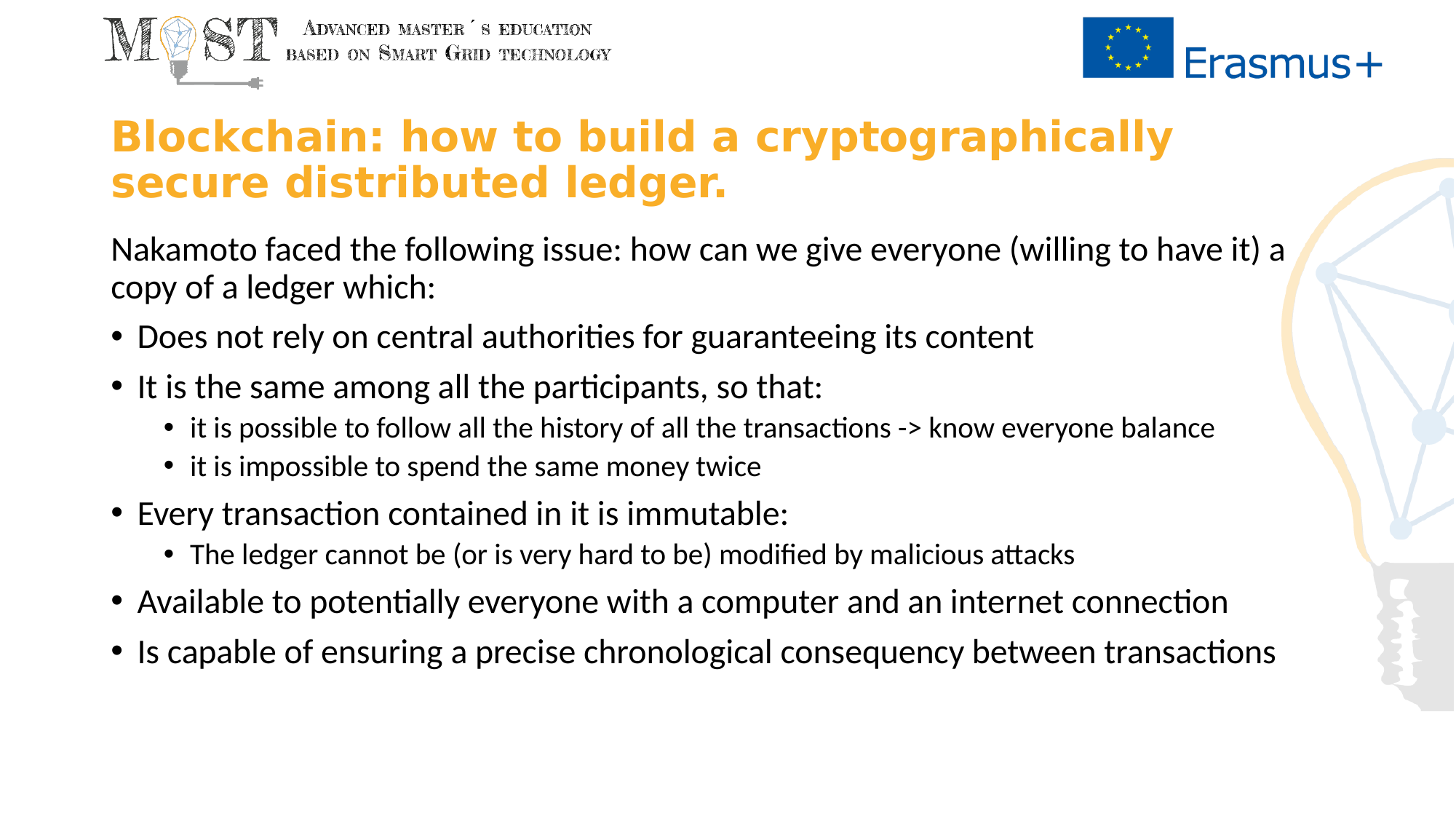

# Blockchain: how to build a cryptographically secure distributed ledger.
Nakamoto faced the following issue: how can we give everyone (willing to have it) a copy of a ledger which:
Does not rely on central authorities for guaranteeing its content
It is the same among all the participants, so that:
it is possible to follow all the history of all the transactions -> know everyone balance
it is impossible to spend the same money twice
Every transaction contained in it is immutable:
The ledger cannot be (or is very hard to be) modified by malicious attacks
Available to potentially everyone with a computer and an internet connection
Is capable of ensuring a precise chronological consequency between transactions